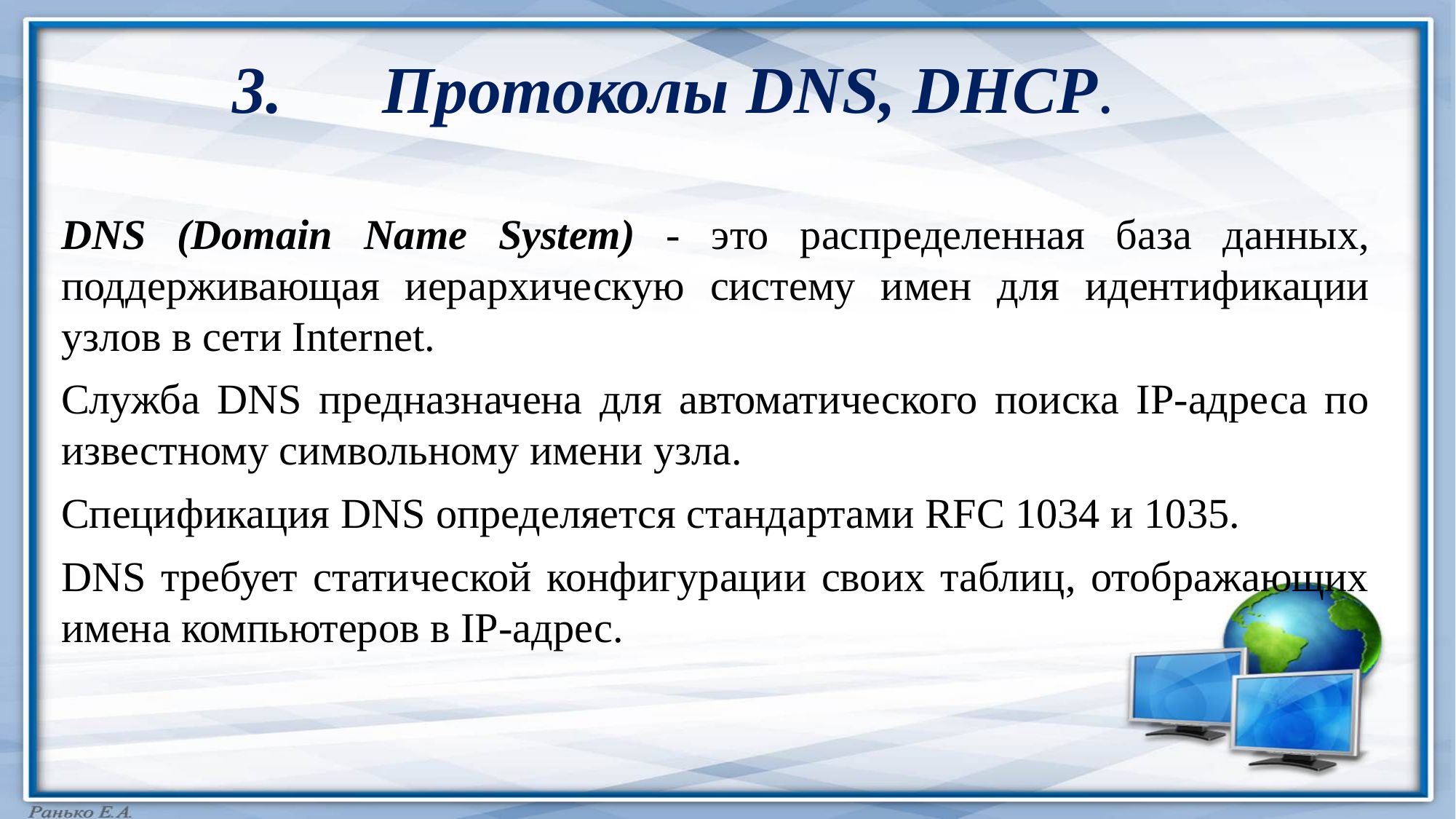

3.      Протоколы DNS, DHCP.
DNS (Domain Name System) - это распределенная база данных, поддерживающая иерархическую систему имен для идентификации узлов в сети Internet.
Служба DNS предназначена для автоматического поиска IP-адреса по известному символьному имени узла.
Спецификация DNS определяется стандартами RFC 1034 и 1035.
DNS требует статической конфигурации своих таблиц, отображающих имена компьютеров в IP-адрес.